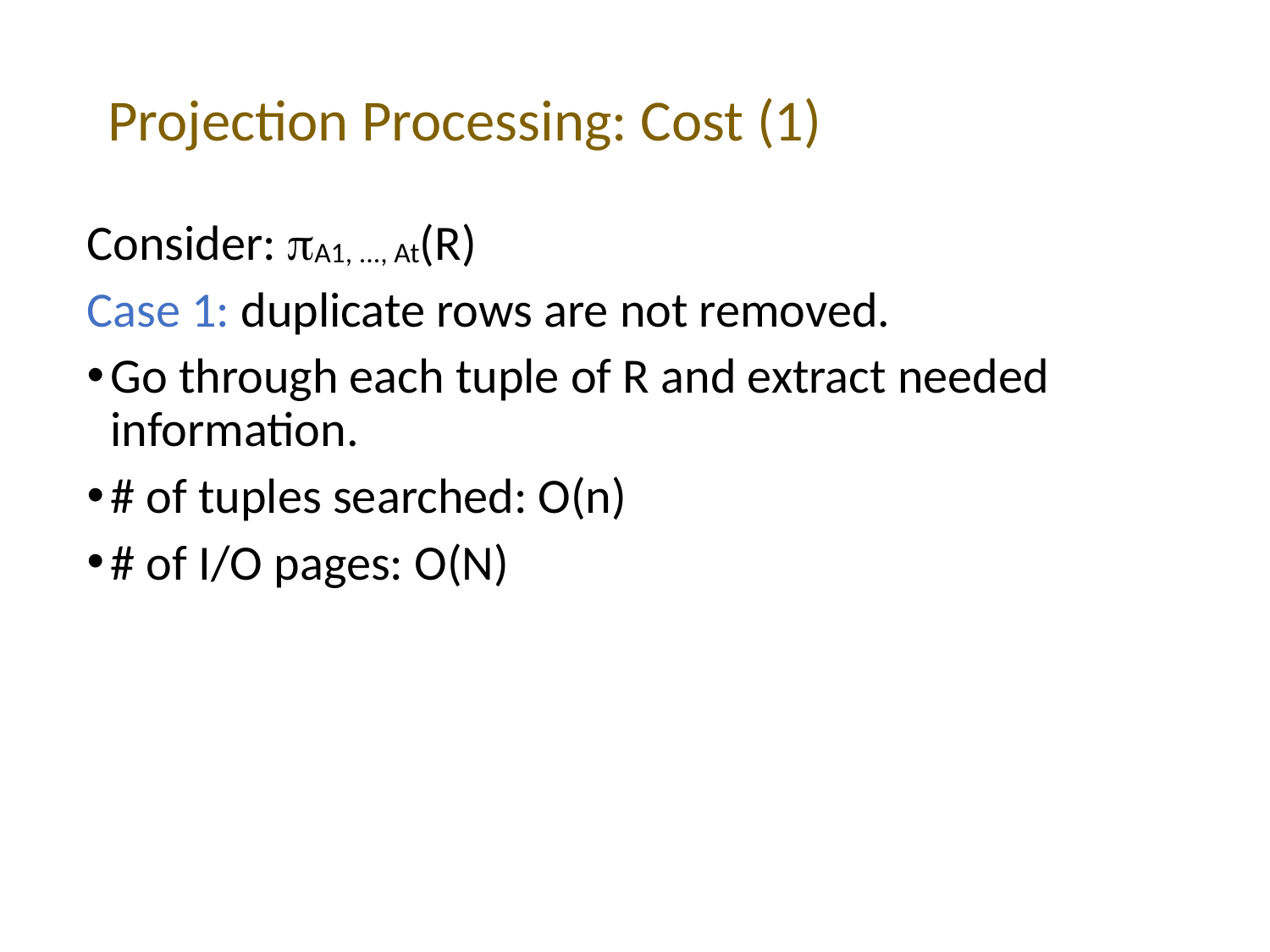

# Projection Processing: Cost (1)
Consider: πA1, ..., At(R)
Case 1: duplicate rows are not removed.
Go through each tuple of R and extract needed information.
# of tuples searched: O(n)
# of I/O pages: O(N)